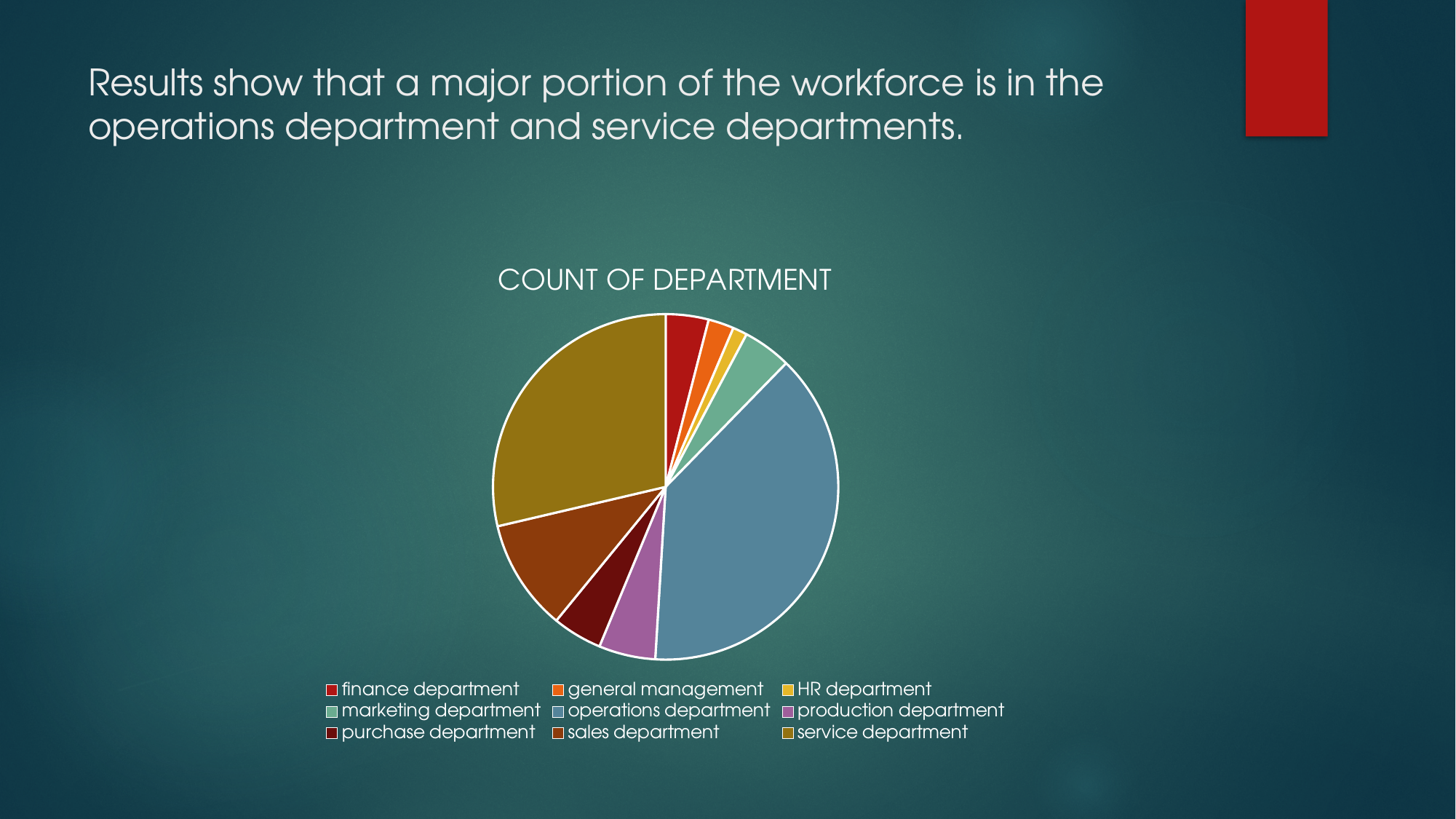

# Results show that a major portion of the workforce is in the operations department and service departments.

### Chart:

| Category | COUNT OF DEPARTMENT |
|---|---|
| finance department | 288.0 |
| general management | 172.0 |
| HR department | 97.0 |
| marketing department | 325.0 |
| operations department | 2771.0 |
| production department | 380.0 |
| purchase department | 333.0 |
| sales department | 747.0 |
| service department | 2055.0 |